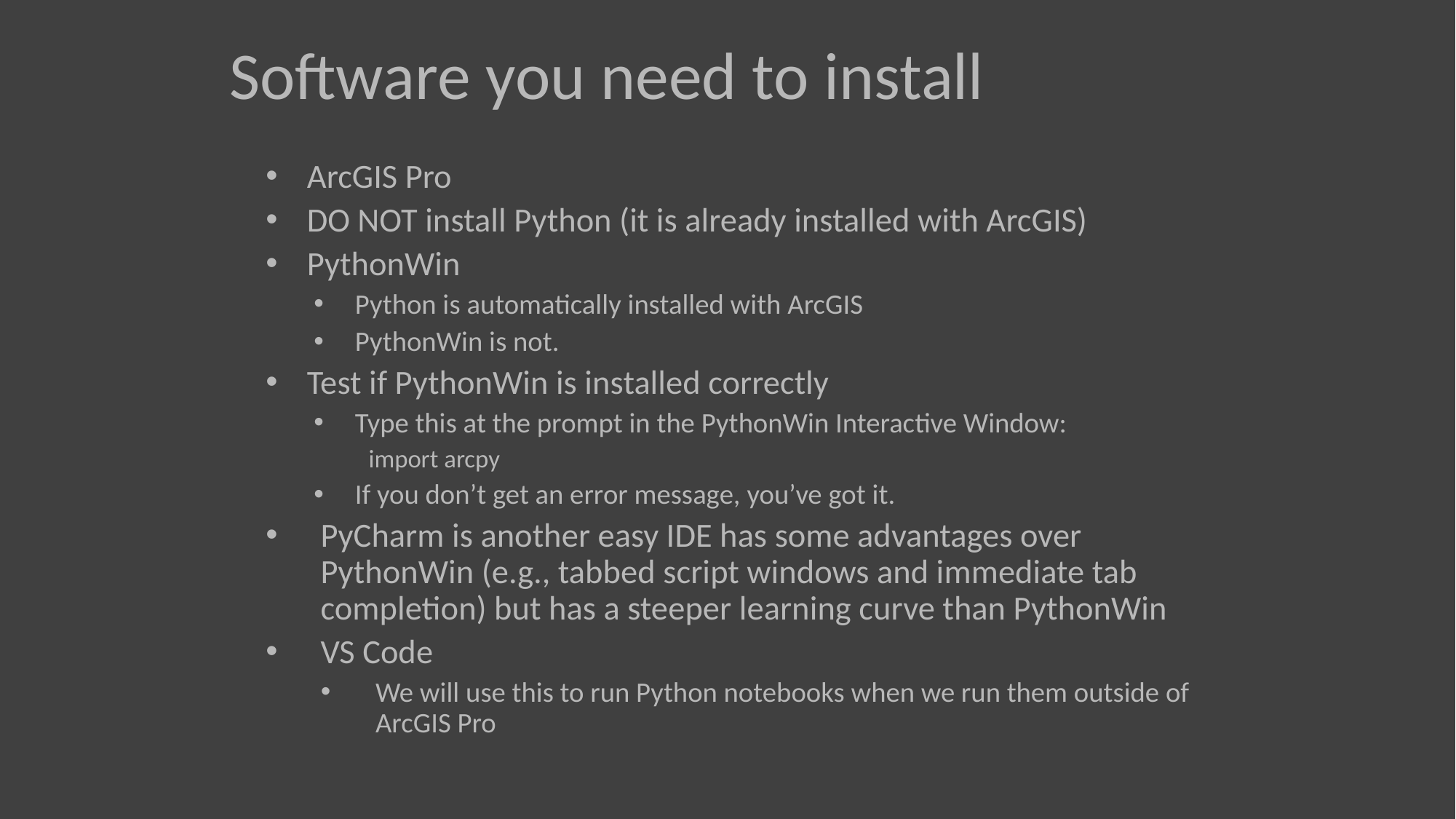

# Software you need to install
ArcGIS Pro
DO NOT install Python (it is already installed with ArcGIS)
PythonWin
Python is automatically installed with ArcGIS
PythonWin is not.
Test if PythonWin is installed correctly
Type this at the prompt in the PythonWin Interactive Window:
import arcpy
If you don’t get an error message, you’ve got it.
PyCharm is another easy IDE has some advantages over PythonWin (e.g., tabbed script windows and immediate tab completion) but has a steeper learning curve than PythonWin
VS Code
We will use this to run Python notebooks when we run them outside of ArcGIS Pro